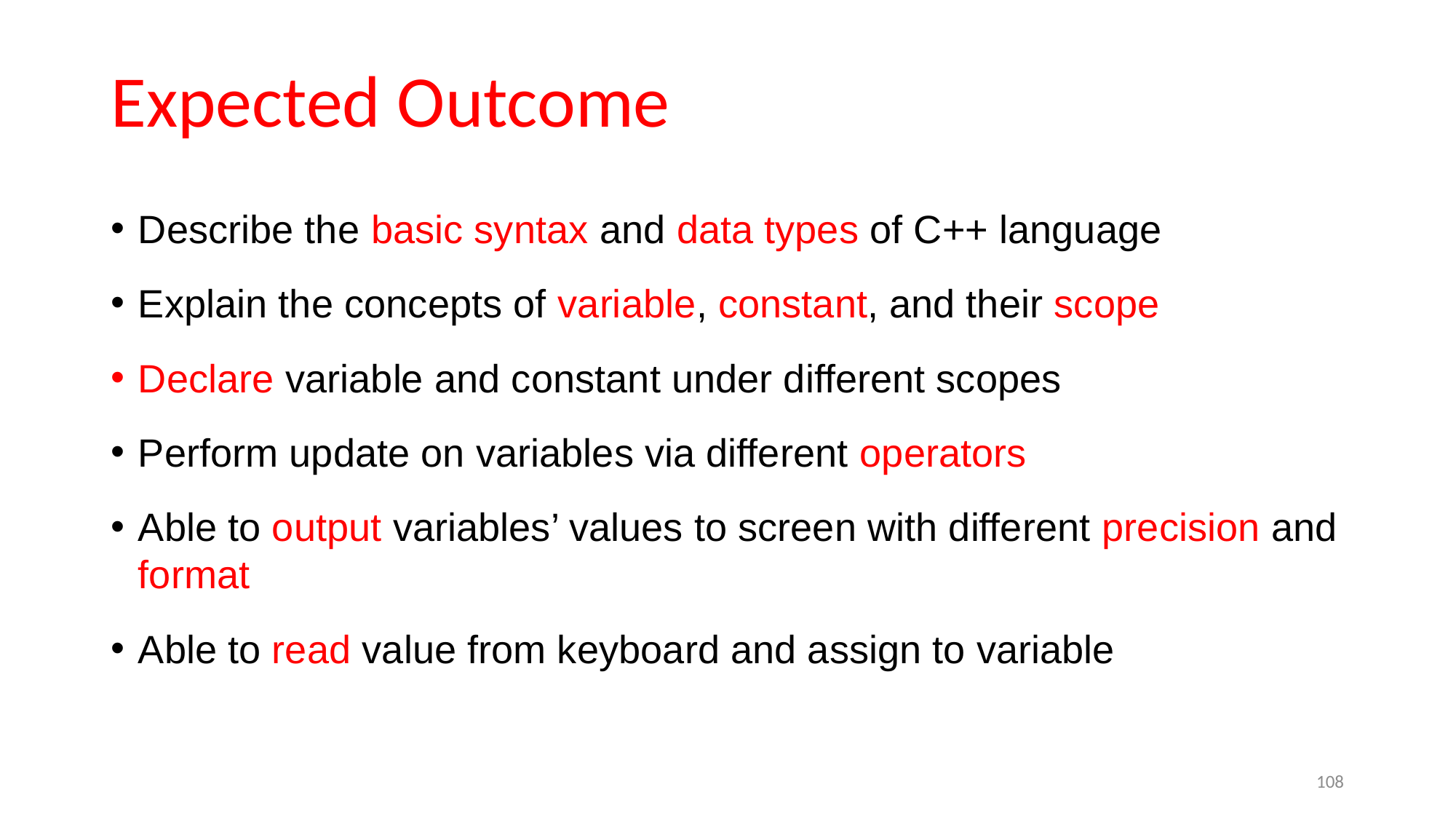

# Expected Outcome
Describe the basic syntax and data types of C++ language
Explain the concepts of variable, constant, and their scope
Declare variable and constant under different scopes
Perform update on variables via different operators
Able to output variables’ values to screen with different precision and format
Able to read value from keyboard and assign to variable
108